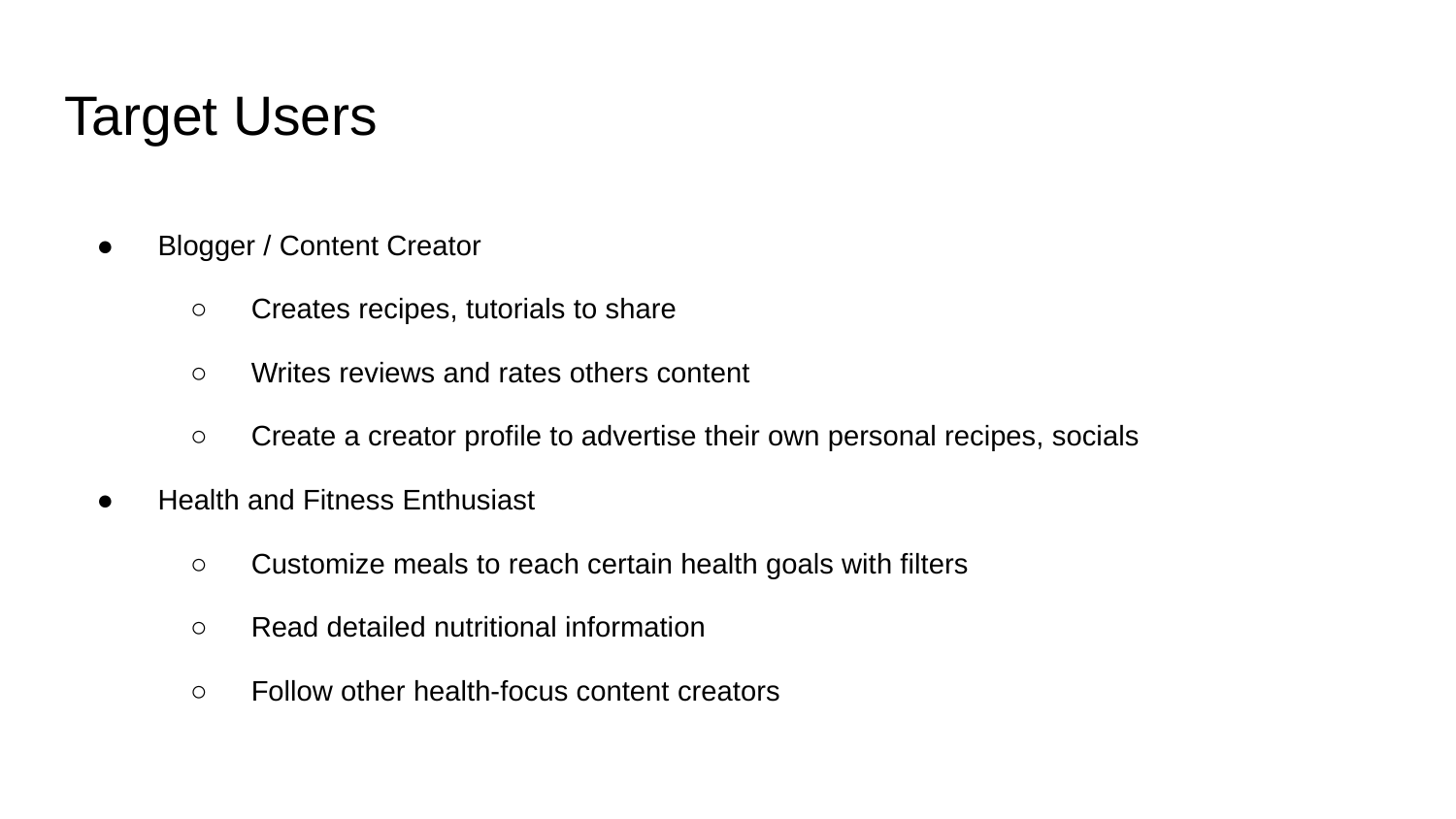

# Target Users
Blogger / Content Creator
Creates recipes, tutorials to share
Writes reviews and rates others content
Create a creator profile to advertise their own personal recipes, socials
Health and Fitness Enthusiast
Customize meals to reach certain health goals with filters
Read detailed nutritional information
Follow other health-focus content creators